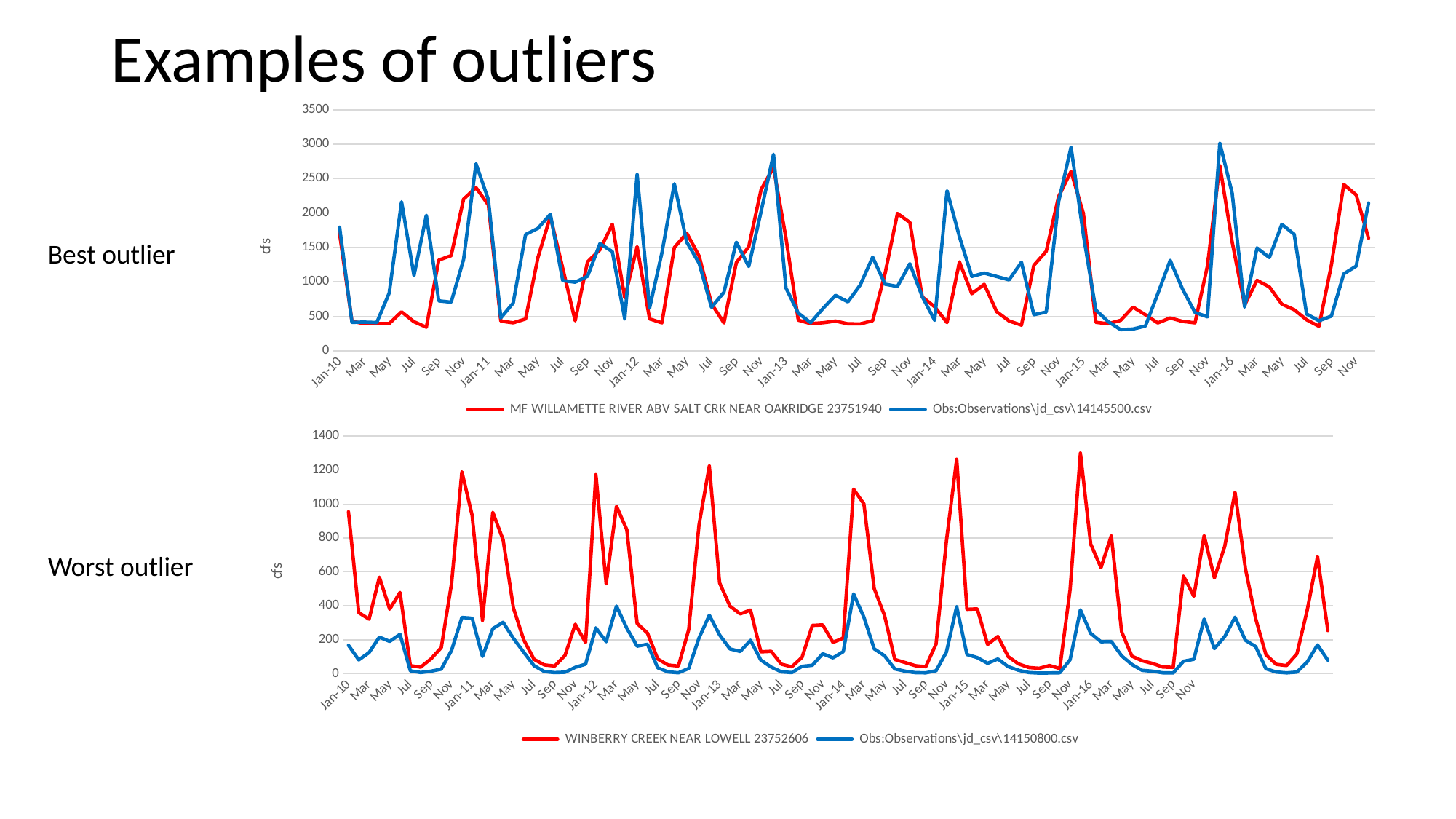

# Examples of outliers

### Chart

| Category |  MF WILLAMETTE RIVER ABV SALT CRK NEAR OAKRIDGE 23751940 |  Obs:Observations\jd_csv\14145500.csv |
|---|---|---|
| Jan-10 | 1700.46 | 1794.9 |
| Feb | 425.994 | 412.679 |
| Mar | 392.936 | 414.645 |
| Apr | 395.392 | 409.533 |
| May | 394.144 | 836.613 |
| Jun | 563.998 | 2163.0 |
| Jul | 421.246 | 1091.42 |
| Aug | 340.937 | 1967.74 |
| Sep | 1316.68 | 723.967 |
| Oct | 1381.22 | 704.419 |
| Nov | 2202.23 | 1324.23 |
| Dec | 2369.06 | 2715.81 |
| Jan-11 | 2116.88 | 2195.06 |
| Feb | 430.352 | 476.821 |
| Mar | 404.577 | 691.71 |
| Apr | 461.708 | 1688.7 |
| May | 1353.83 | 1778.26 |
| Jun | 1950.6 | 1982.0 |
| Jul | 1197.19 | 1018.13 |
| Aug | 435.225 | 994.871 |
| Sep | 1290.14 | 1081.0 |
| Oct | 1467.27 | 1555.81 |
| Nov | 1834.96 | 1439.4 |
| Dec | 768.321 | 463.194 |
| Jan-12 | 1511.17 | 2559.35 |
| Feb | 463.122 | 617.714 |
| Mar | 404.378 | 1424.26 |
| Apr | 1498.88 | 2423.8 |
| May | 1708.39 | 1577.74 |
| Jun | 1374.42 | 1269.73 |
| Jul | 682.078 | 629.839 |
| Aug | 404.175 | 848.097 |
| Sep | 1280.0 | 1576.33 |
| Oct | 1508.39 | 1222.77 |
| Nov | 2342.66 | 2025.2 |
| Dec | 2661.2 | 2853.23 |
| Jan-13 | 1641.41 | 911.839 |
| Feb | 444.389 | 546.107 |
| Mar | 393.414 | 406.484 |
| Apr | 405.829 | 614.933 |
| May | 430.46 | 803.806 |
| Jun | 390.697 | 709.033 |
| Jul | 390.138 | 955.774 |
| Aug | 435.588 | 1358.29 |
| Sep | 1120.51 | 966.167 |
| Oct | 1993.51 | 933.355 |
| Nov | 1864.16 | 1263.43 |
| Dec | 781.083 | 786.323 |
| Jan-14 | 637.599 | 442.419 |
| Feb | 408.859 | 2323.54 |
| Mar | 1289.67 | 1655.81 |
| Apr | 828.369 | 1078.87 |
| May | 963.684 | 1127.48 |
| Jun | 567.516 | 1077.9 |
| Jul | 432.457 | 1028.71 |
| Aug | 371.202 | 1284.94 |
| Sep | 1239.79 | 522.6 |
| Oct | 1444.96 | 561.0 |
| Nov | 2240.12 | 2165.43 |
| Dec | 2603.79 | 2956.58 |
| Jan-15 | 1992.13 | 1679.87 |
| Feb | 412.537 | 591.143 |
| Mar | 391.8 | 421.871 |
| Apr | 440.95 | 306.267 |
| May | 632.982 | 315.097 |
| Jun | 521.977 | 358.133 |
| Jul | 403.498 | 827.29 |
| Aug | 475.476 | 1311.94 |
| Sep | 426.179 | 892.267 |
| Oct | 404.58 | 555.516 |
| Nov | 1228.88 | 492.367 |
| Dec | 2687.65 | 3017.19 |
| Jan-16 | 1578.67 | 2286.77 |
| Feb | 661.105 | 634.214 |
| Mar | 1021.83 | 1492.77 |
| Apr | 926.194 | 1353.5 |
| May | 675.631 | 1836.13 |
| Jun | 594.668 | 1692.0 |
| Jul | 449.184 | 532.677 |
| Aug | 354.142 | 434.968 |
| Sep | 1244.44 | 502.633 |
| Oct | 2414.69 | 1115.68 |
| Nov | 2263.46 | 1228.27 |
| Dec | 1634.2 | 2146.77 |
Best outlier

### Chart

| Category |  WINBERRY CREEK NEAR LOWELL 23752606 |  Obs:Observations\jd_csv\14150800.csv |
|---|---|---|
| Jan-10 | 954.253 | 167.561 |
| Feb | 359.828 | 81.4464 |
| Mar | 321.55 | 124.287 |
| Apr | 568.849 | 215.467 |
| May | 380.218 | 190.352 |
| Jun | 478.655 | 232.077 |
| Jul | 47.3857 | 17.1842 |
| Aug | 38.6001 | 6.98484 |
| Sep | 87.332 | 14.5057 |
| Oct | 153.666 | 26.9006 |
| Nov | 532.752 | 137.403 |
| Dec | 1189.84 | 331.645 |
| Jan-11 | 932.037 | 326.552 |
| Feb | 314.605 | 101.561 |
| Mar | 951.006 | 265.29 |
| Apr | 789.095 | 302.733 |
| May | 387.081 | 208.061 |
| Jun | 199.696 | 126.75 |
| Jul | 84.8497 | 46.9839 |
| Aug | 51.8116 | 12.6874 |
| Sep | 45.1794 | 6.41433 |
| Oct | 107.253 | 8.83516 |
| Nov | 291.206 | 37.4443 |
| Dec | 183.817 | 56.4416 |
| Jan-12 | 1172.95 | 269.977 |
| Feb | 530.427 | 188.693 |
| Mar | 986.93 | 398.29 |
| Apr | 848.682 | 268.1 |
| May | 296.187 | 162.21 |
| Jun | 239.396 | 173.26 |
| Jul | 86.764 | 34.7452 |
| Aug | 51.3841 | 10.5535 |
| Sep | 44.8455 | 5.36333 |
| Oct | 259.124 | 30.7271 |
| Nov | 877.421 | 210.64 |
| Dec | 1223.67 | 344.484 |
| Jan-13 | 535.481 | 228.516 |
| Feb | 398.629 | 146.404 |
| Mar | 352.478 | 130.981 |
| Apr | 375.206 | 196.88 |
| May | 128.81 | 80.1387 |
| Jun | 131.958 | 39.24 |
| Jul | 55.7456 | 10.8519 |
| Aug | 40.5417 | 6.47194 |
| Sep | 96.5104 | 43.1823 |
| Oct | 284.613 | 49.8581 |
| Nov | 287.716 | 117.693 |
| Dec | 184.594 | 93.3613 |
| Jan-14 | 209.778 | 129.842 |
| Feb | 1086.96 | 469.775 |
| Mar | 1000.82 | 333.742 |
| Apr | 501.898 | 146.637 |
| May | 343.446 | 105.784 |
| Jun | 83.8747 | 27.9833 |
| Jul | 65.78 | 14.8984 |
| Aug | 47.0982 | 6.25452 |
| Sep | 41.3089 | 5.11033 |
| Oct | 174.697 | 17.2968 |
| Nov | 779.888 | 127.237 |
| Dec | 1263.79 | 395.861 |
| Jan-15 | 379.411 | 113.219 |
| Feb | 382.063 | 94.85 |
| Mar | 172.336 | 61.3 |
| Apr | 219.495 | 86.8333 |
| May | 100.222 | 41.3871 |
| Jun | 57.5908 | 20.0333 |
| Jul | 36.5501 | 7.04194 |
| Aug | 31.726 | 3.61935 |
| Sep | 48.354 | 4.52333 |
| Oct | 30.596 | 5.42774 |
| Nov | 496.101 | 82.4833 |
| Dec | 1299.8 | 375.89 |
| Jan-16 | 764.157 | 237.8 |
| Feb | 625.528 | 188.446 |
| Mar | 813.591 | 190.142 |
| Apr | 247.705 | 105.48 |
| May | 103.43 | 53.9742 |
| Jun | 76.197 | 19.6033 |
| Jul | 60.4694 | 14.7239 |
| Aug | 39.0908 | 5.14 |
| Sep | 37.3659 | 4.37433 |
| Oct | 575.32 | 73.3823 |
| Nov | 456.542 | 84.975 |
| Dec | 814.213 | 322.516 |
Worst outlier